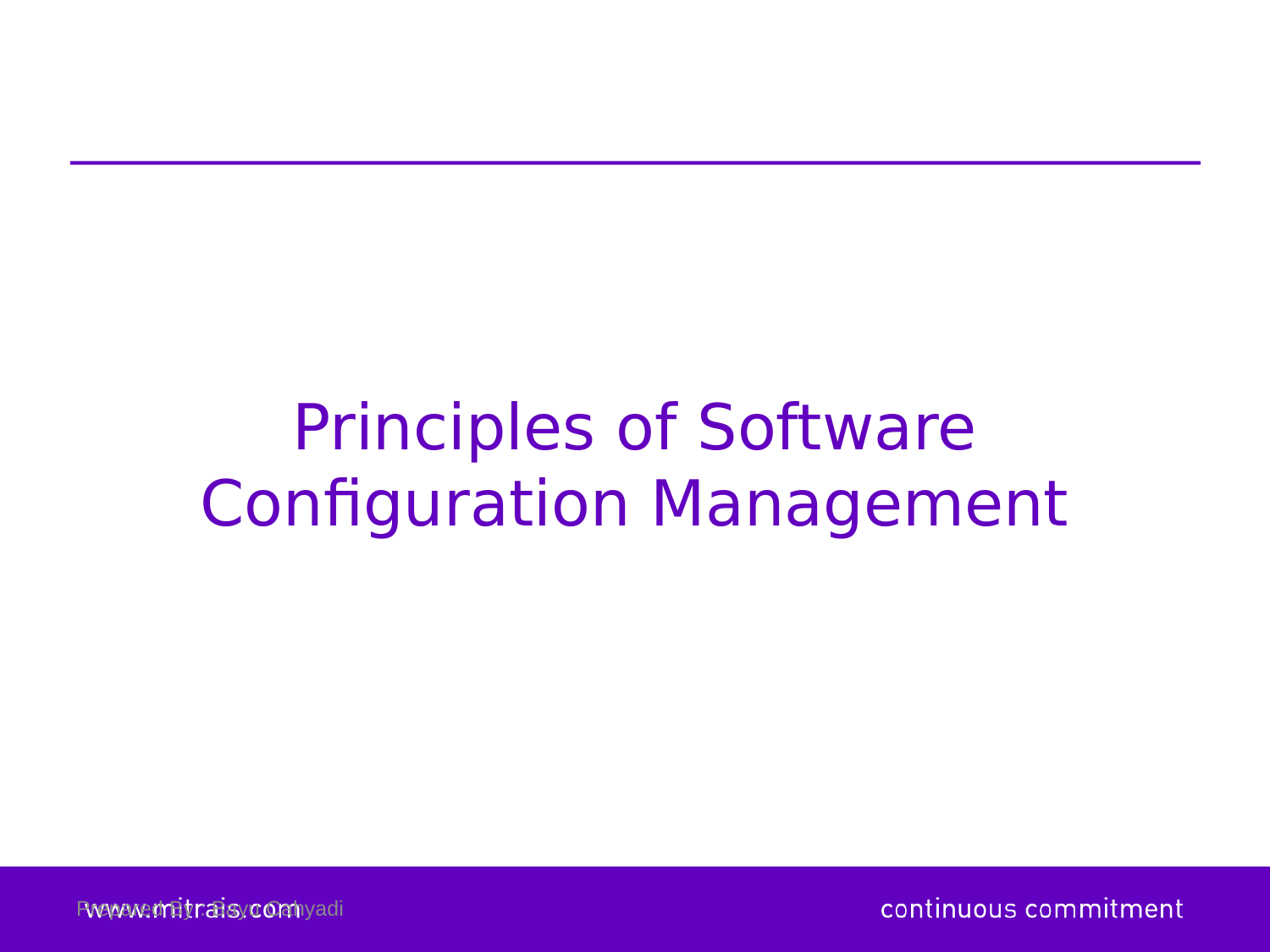

# Principles of Software Configuration Management
Prepared By : Bayu Cahyadi